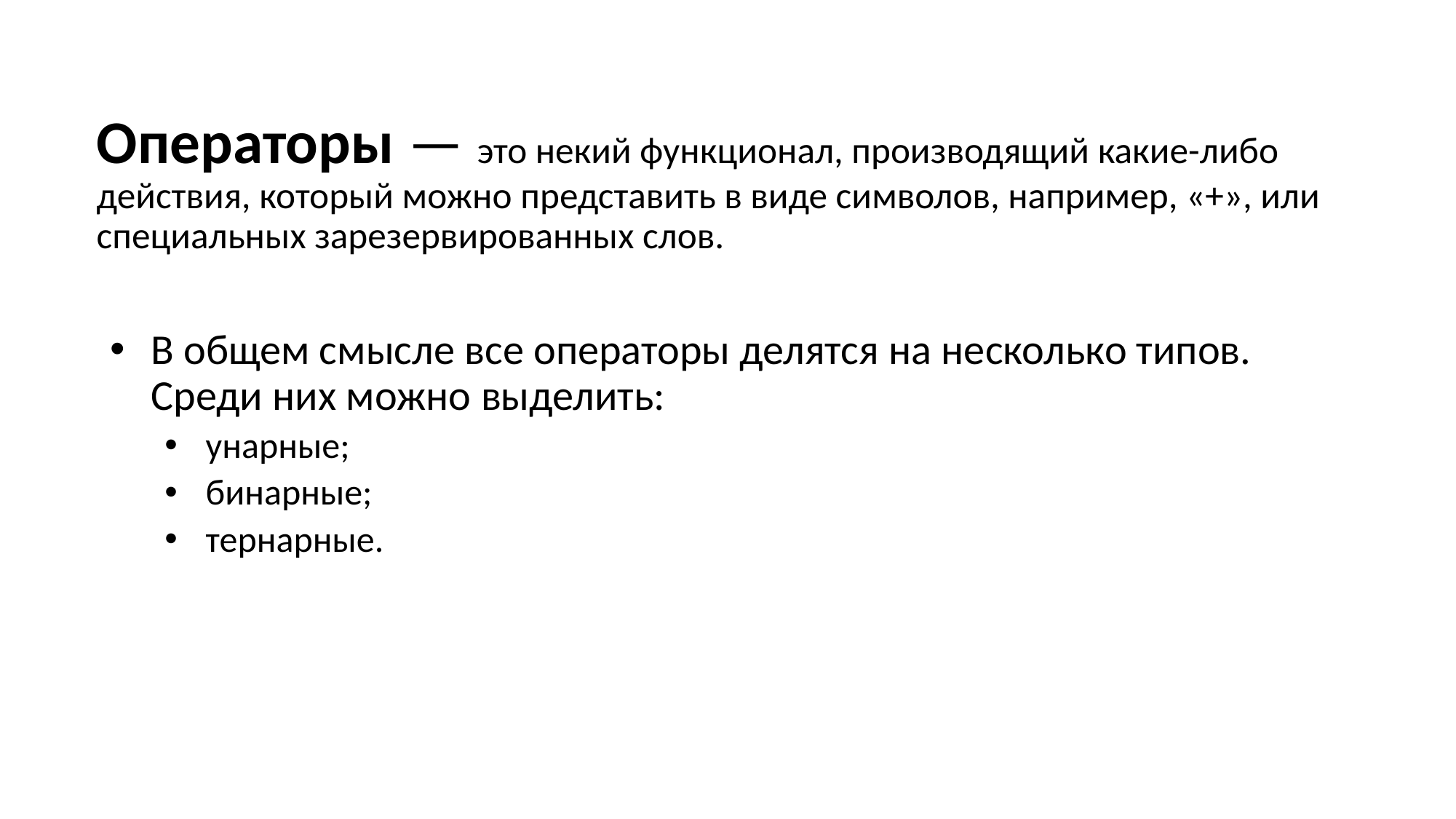

# Операторы — это некий функционал, производящий какие-либо действия, который можно представить в виде символов, например, «+», или специальных зарезервированных слов.
В общем смысле все операторы делятся на несколько типов. Среди них можно выделить:
унарные;
бинарные;
тернарные.